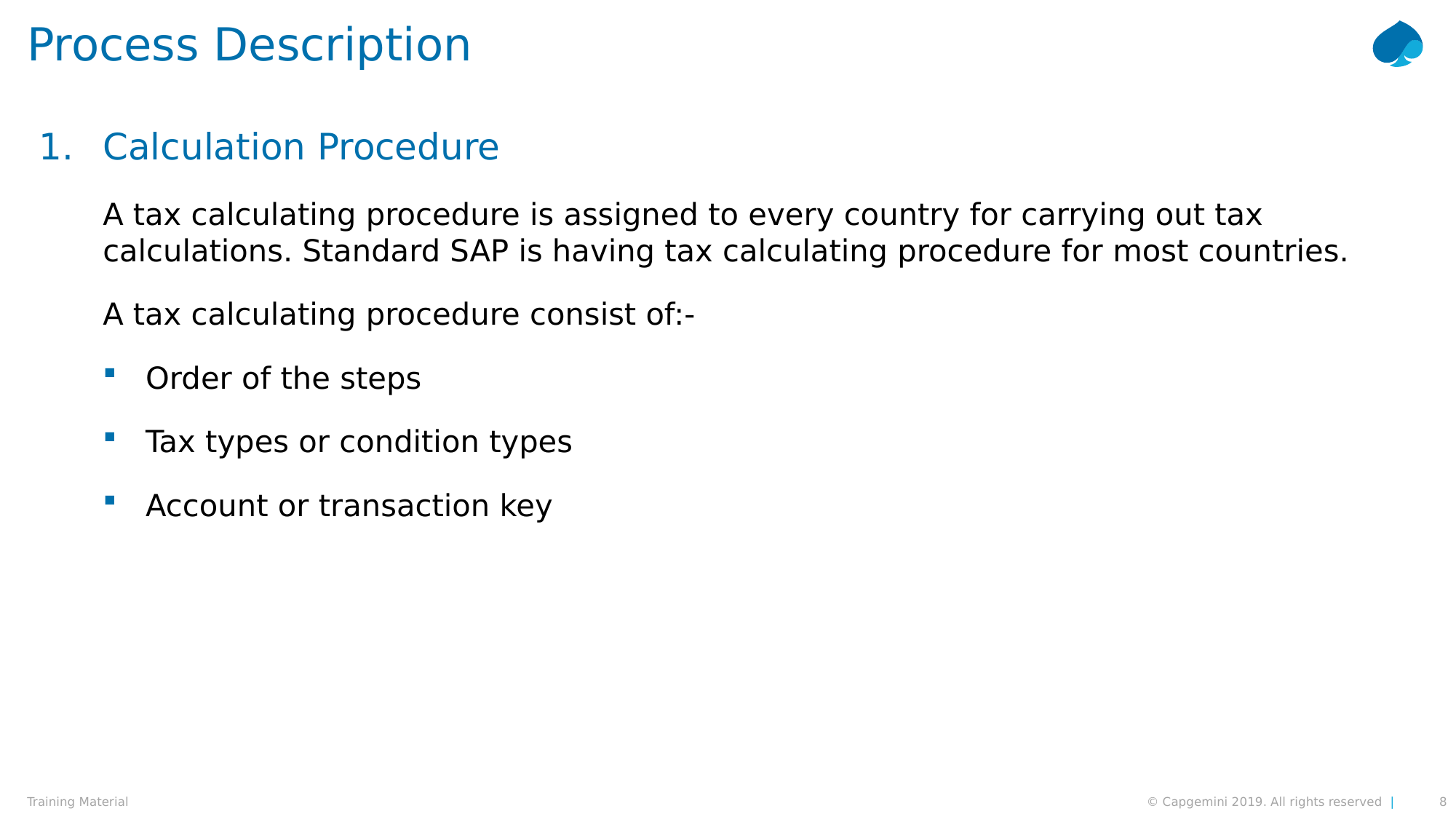

# Process Description
Calculation Procedure
A tax calculating procedure is assigned to every country for carrying out tax calculations. Standard SAP is having tax calculating procedure for most countries.
A tax calculating procedure consist of:-
Order of the steps
Tax types or condition types
Account or transaction key